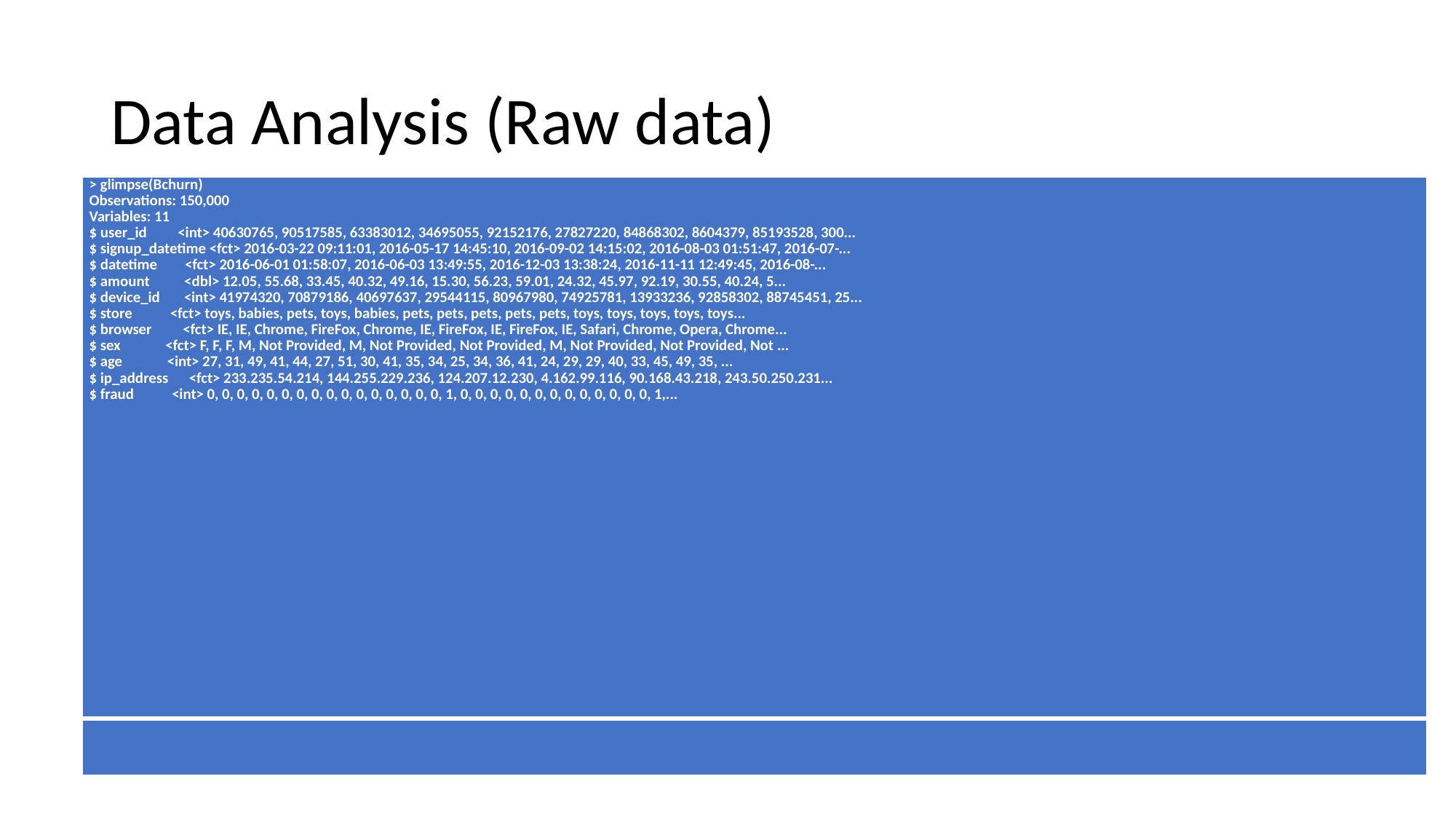

# Data Analysis (Raw data)
| > glimpse(Bchurn) Observations: 150,000 Variables: 11 $ user\_id <int> 40630765, 90517585, 63383012, 34695055, 92152176, 27827220, 84868302, 8604379, 85193528, 300... $ signup\_datetime <fct> 2016-03-22 09:11:01, 2016-05-17 14:45:10, 2016-09-02 14:15:02, 2016-08-03 01:51:47, 2016-07-... $ datetime <fct> 2016-06-01 01:58:07, 2016-06-03 13:49:55, 2016-12-03 13:38:24, 2016-11-11 12:49:45, 2016-08-... $ amount <dbl> 12.05, 55.68, 33.45, 40.32, 49.16, 15.30, 56.23, 59.01, 24.32, 45.97, 92.19, 30.55, 40.24, 5... $ device\_id <int> 41974320, 70879186, 40697637, 29544115, 80967980, 74925781, 13933236, 92858302, 88745451, 25... $ store <fct> toys, babies, pets, toys, babies, pets, pets, pets, pets, pets, toys, toys, toys, toys, toys... $ browser <fct> IE, IE, Chrome, FireFox, Chrome, IE, FireFox, IE, FireFox, IE, Safari, Chrome, Opera, Chrome... $ sex <fct> F, F, F, M, Not Provided, M, Not Provided, Not Provided, M, Not Provided, Not Provided, Not ... $ age <int> 27, 31, 49, 41, 44, 27, 51, 30, 41, 35, 34, 25, 34, 36, 41, 24, 29, 29, 40, 33, 45, 49, 35, ... $ ip\_address <fct> 233.235.54.214, 144.255.229.236, 124.207.12.230, 4.162.99.116, 90.168.43.218, 243.50.250.231... $ fraud <int> 0, 0, 0, 0, 0, 0, 0, 0, 0, 0, 0, 0, 0, 0, 0, 0, 1, 0, 0, 0, 0, 0, 0, 0, 0, 0, 0, 0, 0, 0, 1,... |
| --- |
|  |